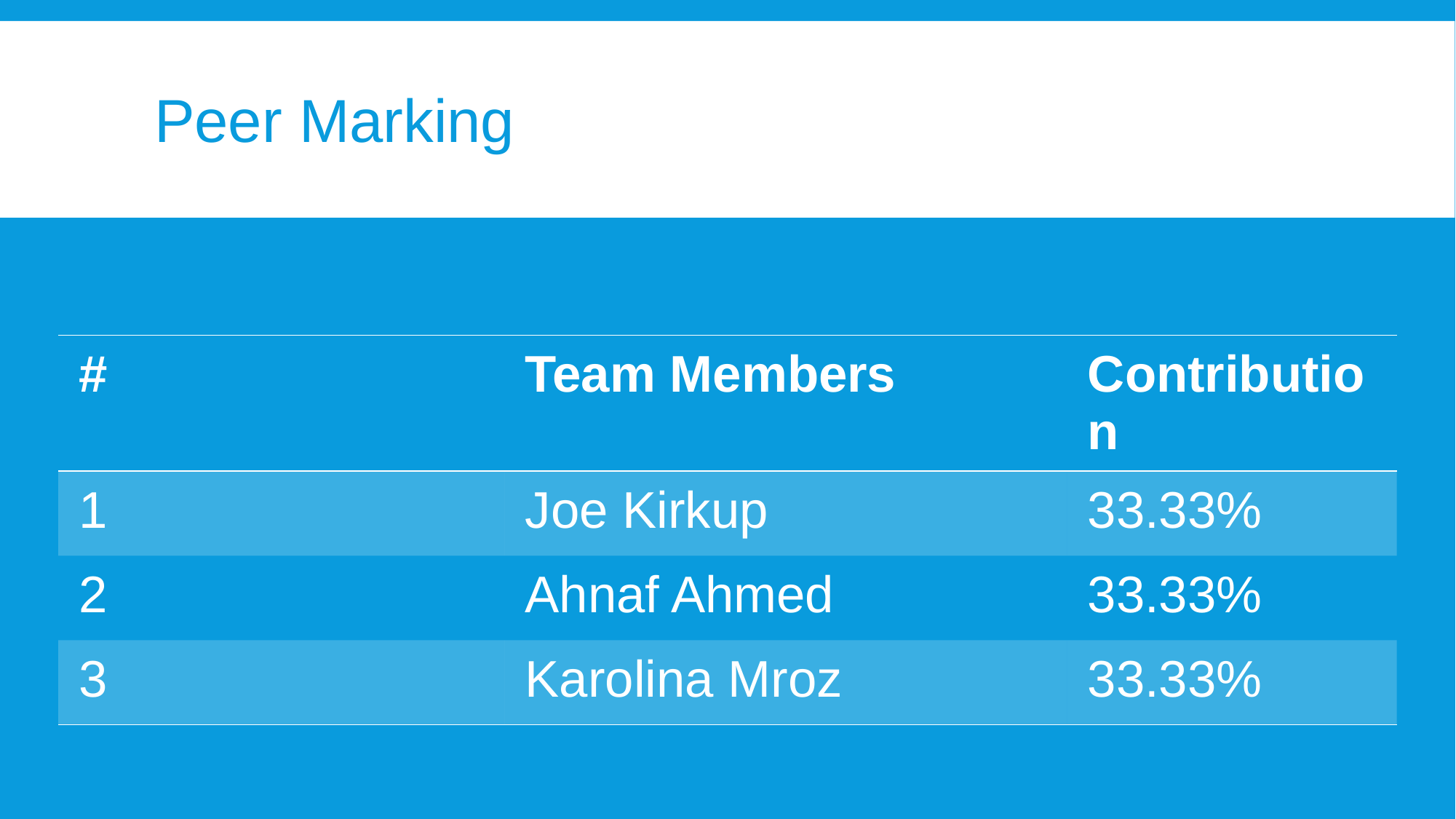

# Peer Marking
| # | Team Members | Contribution |
| --- | --- | --- |
| 1 | Joe Kirkup | 33.33% |
| 2 | Ahnaf Ahmed | 33.33% |
| 3 | Karolina Mroz | 33.33% |